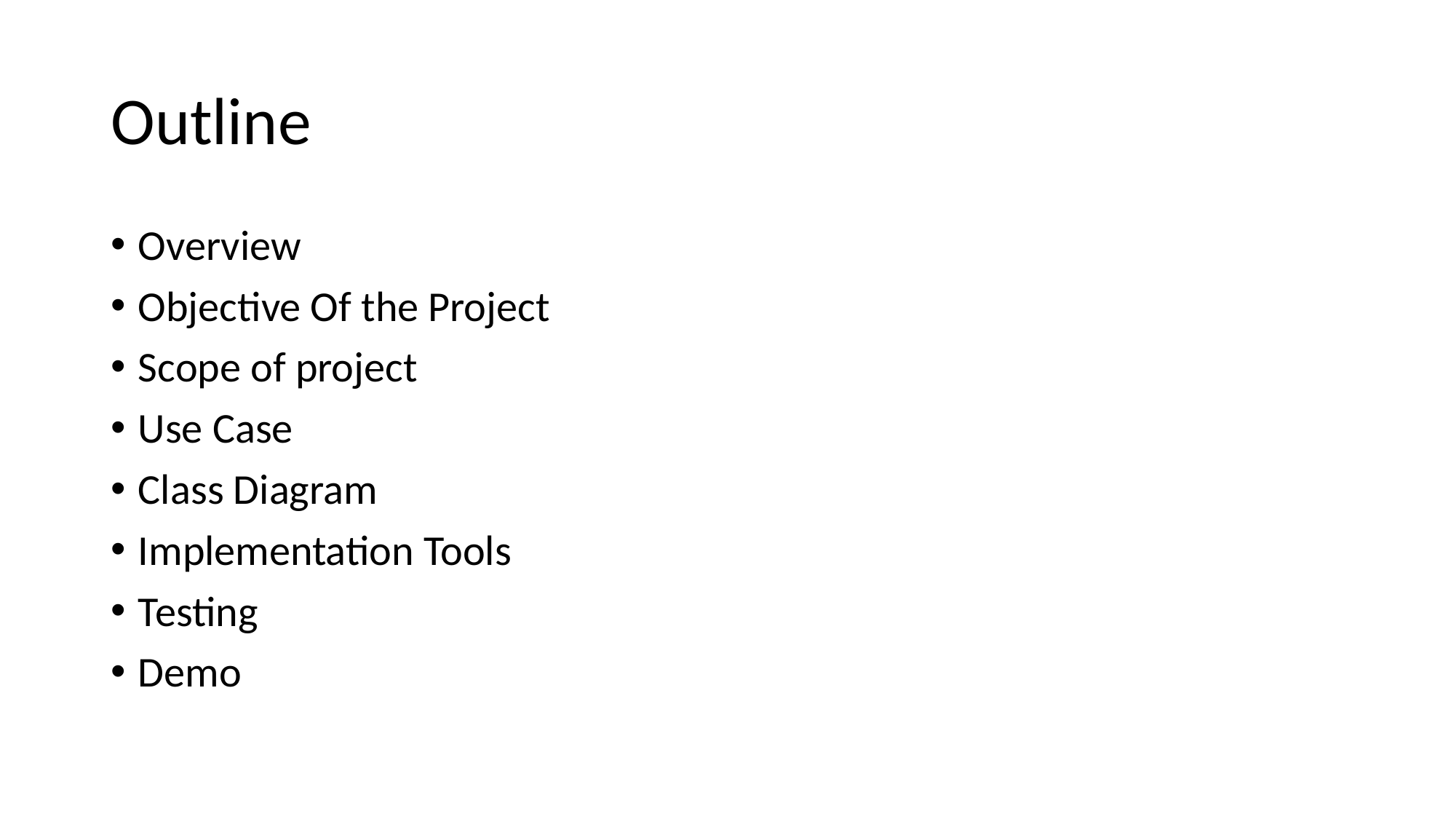

# Outline
Overview
Objective Of the Project
Scope of project
Use Case
Class Diagram
Implementation Tools
Testing
Demo